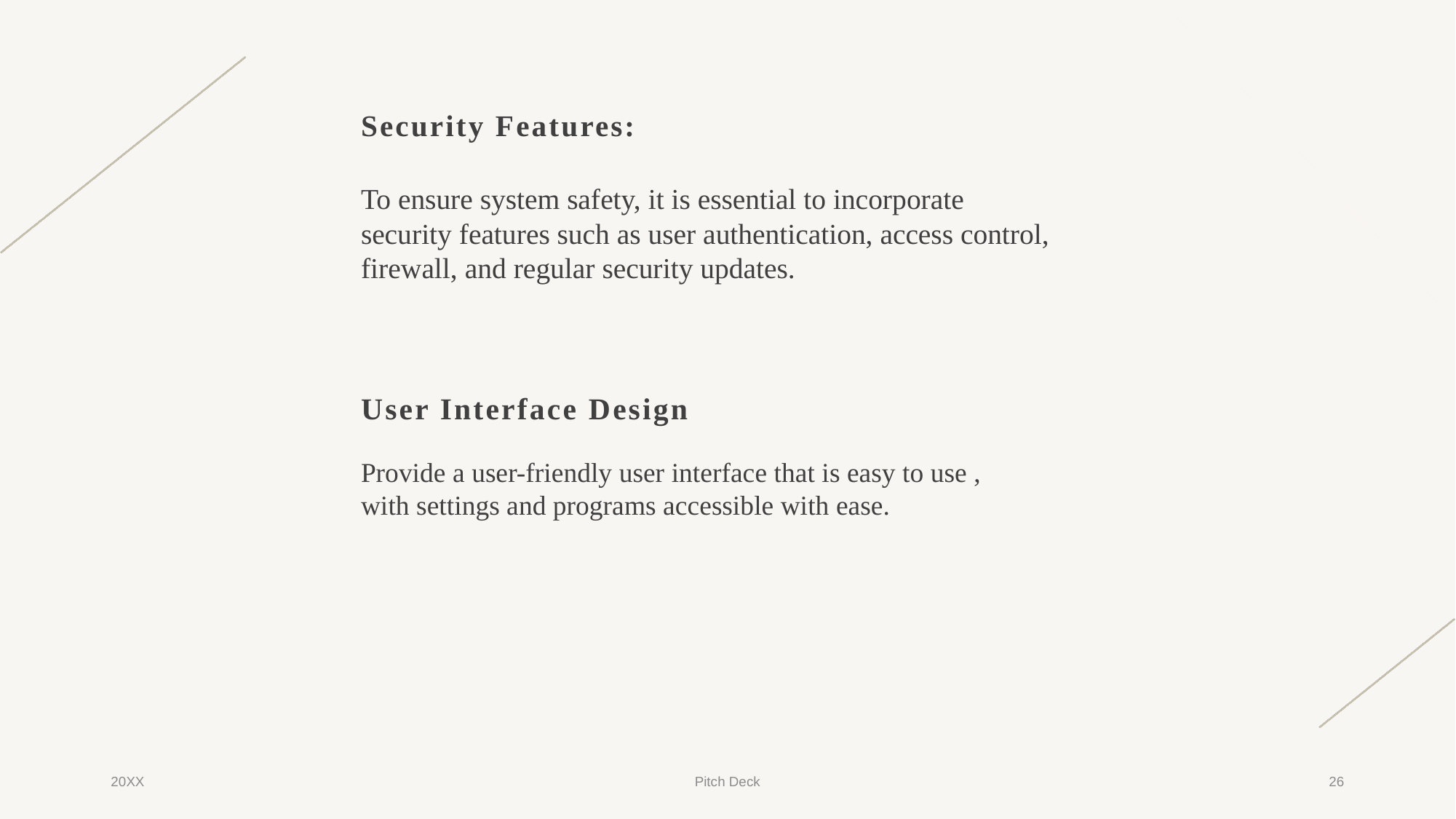

Security Features:

To ensure system safety, it is essential to incorporate security features such as user authentication, access control, firewall, and regular security updates.

User Interface Design
Provide a user-friendly user interface that is easy to use , with settings and programs accessible with ease.

20XX
Pitch Deck
26